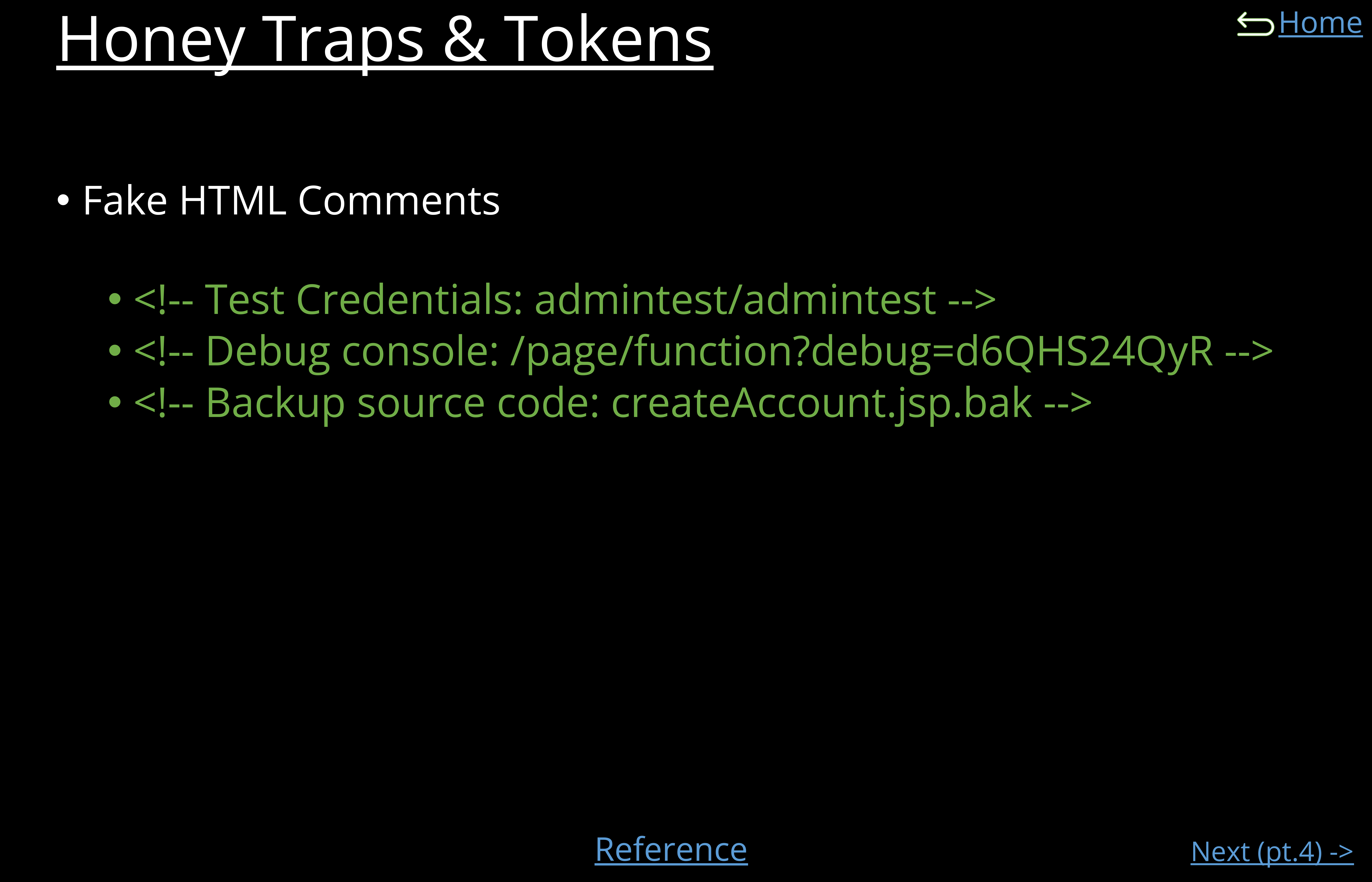

# Honey Traps & Tokens
Fake HTML Comments
<!-- Test Credentials: admintest/admintest -->
<!-- Debug console: /page/function?debug=d6QHS24QyR -->
<!-- Backup source code: createAccount.jsp.bak -->
Reference
Next (pt.4) ->